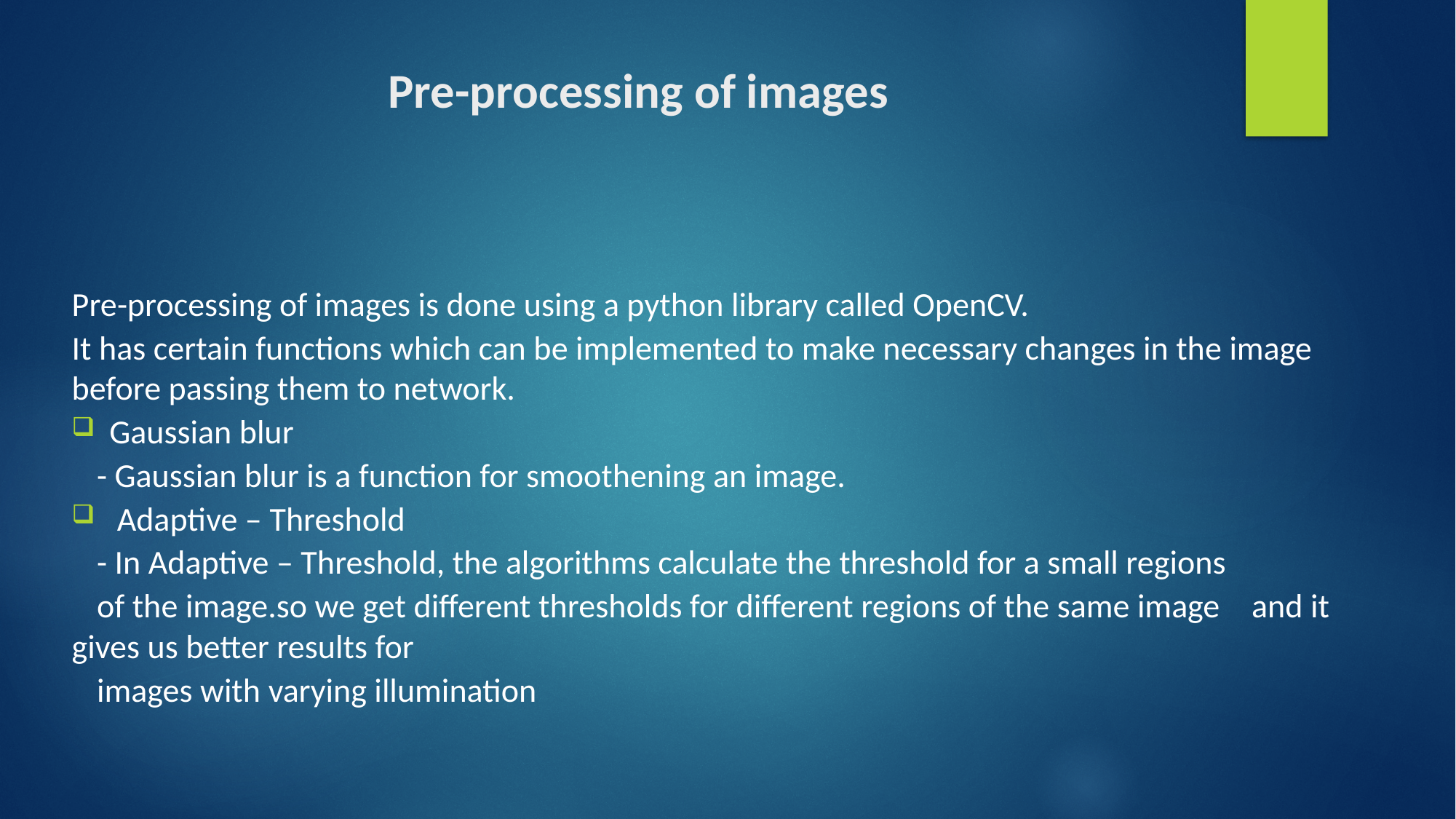

# Pre-processing of images

Pre-processing of images is done using a python library called OpenCV.
It has certain functions which can be implemented to make necessary changes in the image before passing them to network.
Gaussian blur
	- Gaussian blur is a function for smoothening an image.
 Adaptive – Threshold
	- In Adaptive – Threshold, the algorithms calculate the threshold for a small regions
	of the image.so we get different thresholds for different regions of the same image 	and it gives us better results for
	images with varying illumination